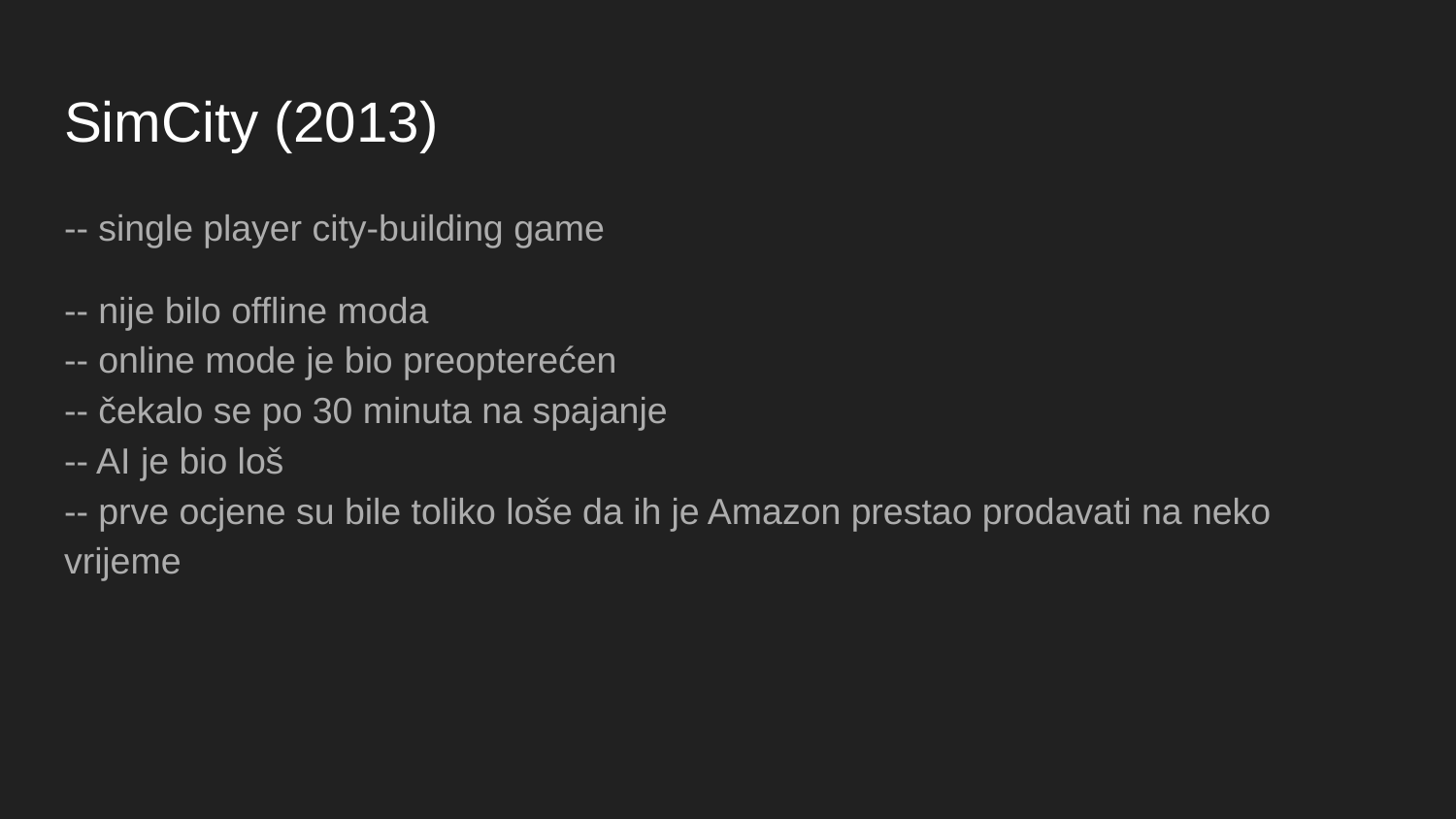

# SimCity (2013)
-- single player city-building game
-- nije bilo offline moda
-- online mode je bio preopterećen
-- čekalo se po 30 minuta na spajanje
-- AI je bio loš
-- prve ocjene su bile toliko loše da ih je Amazon prestao prodavati na neko vrijeme